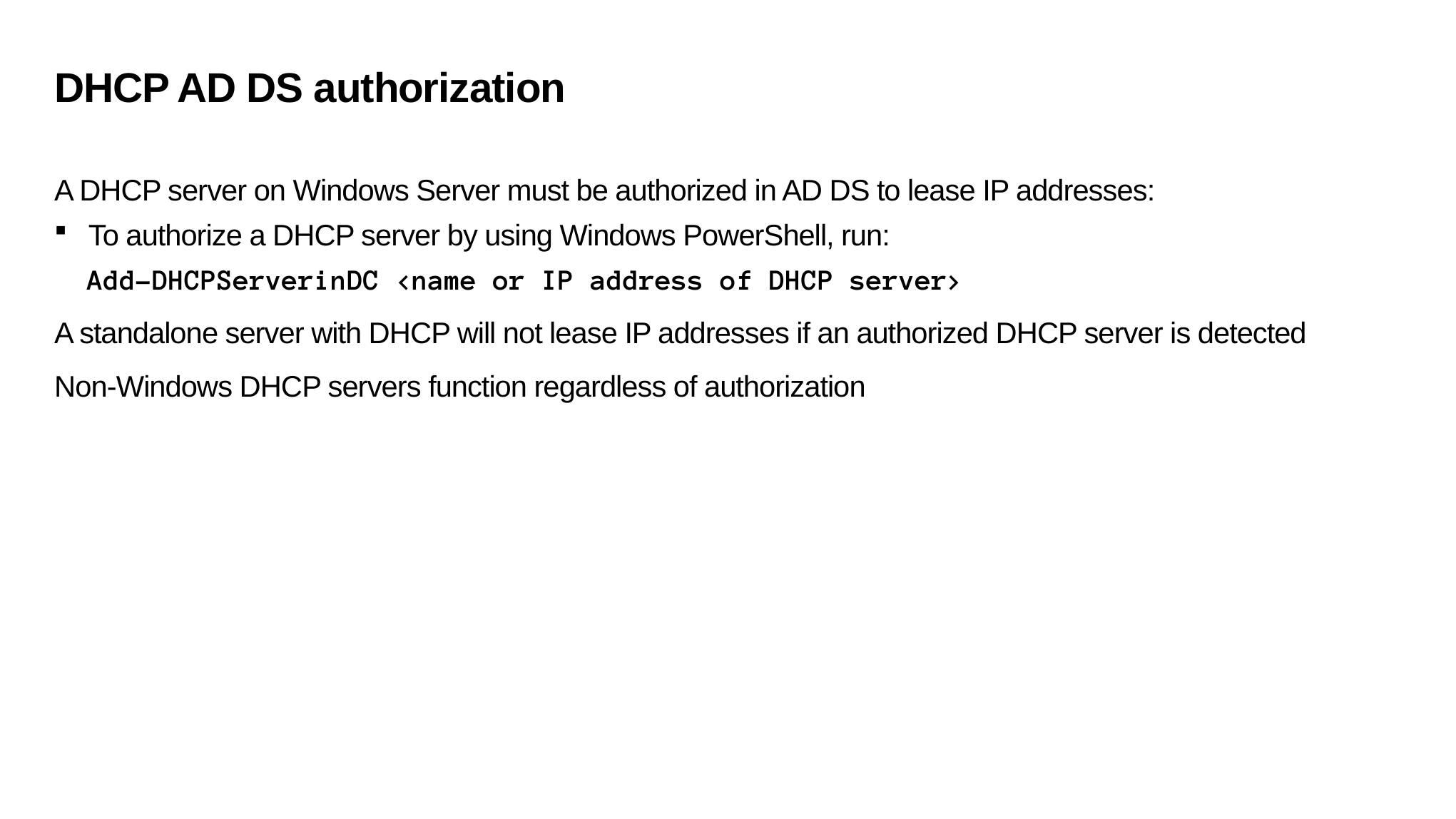

# DHCP AD DS authorization
A DHCP server on Windows Server must be authorized in AD DS to lease IP addresses:
To authorize a DHCP server by using Windows PowerShell, run:
Add-DHCPServerinDC <name or IP address of DHCP server>
A standalone server with DHCP will not lease IP addresses if an authorized DHCP server is detected
Non-Windows DHCP servers function regardless of authorization